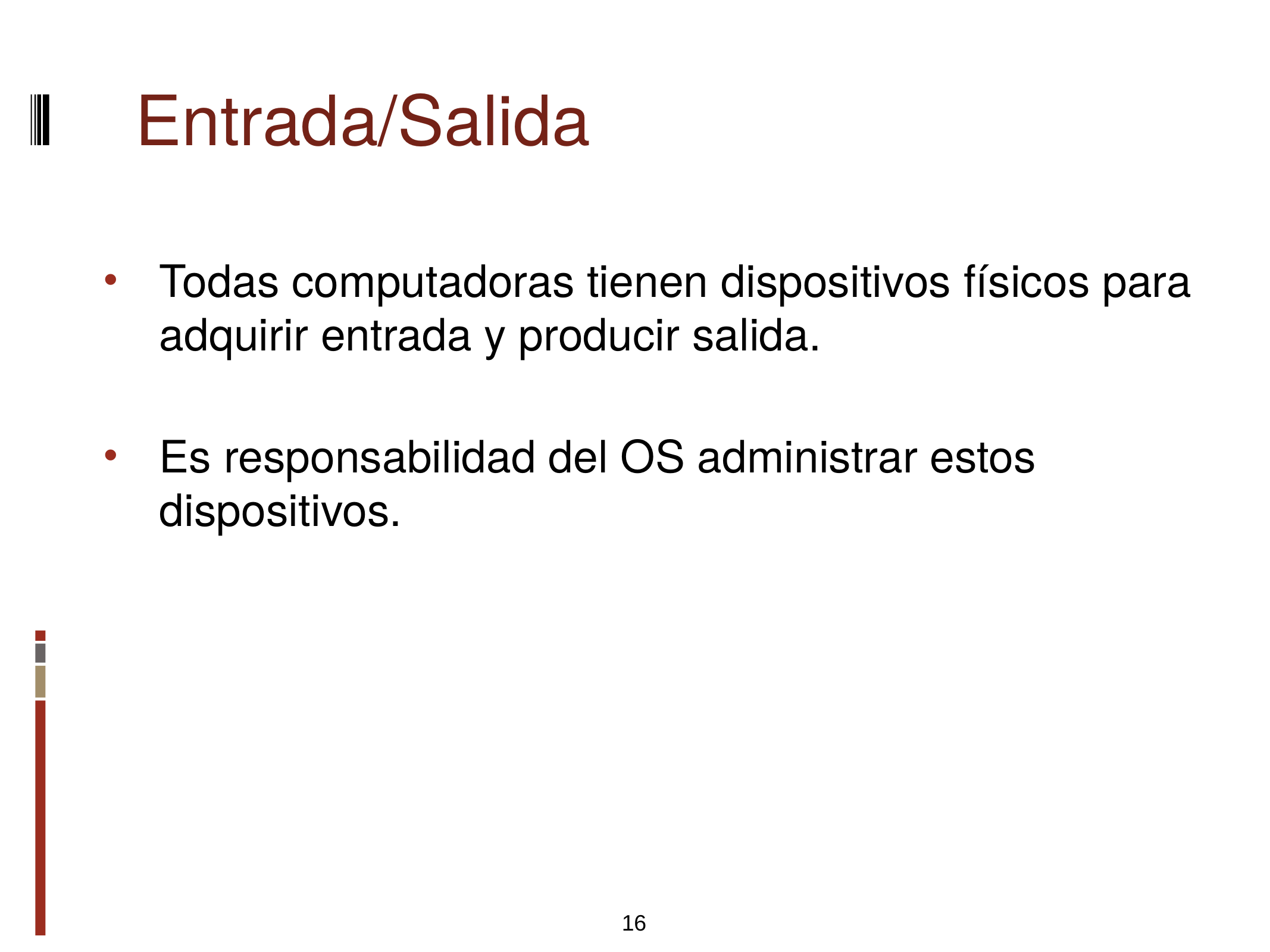

Entrada/Salida

Todas computadoras tienen dispositivos físicos para adquirir entrada y producir salida.

Es responsabilidad del OS administrar estos dispositivos.

16